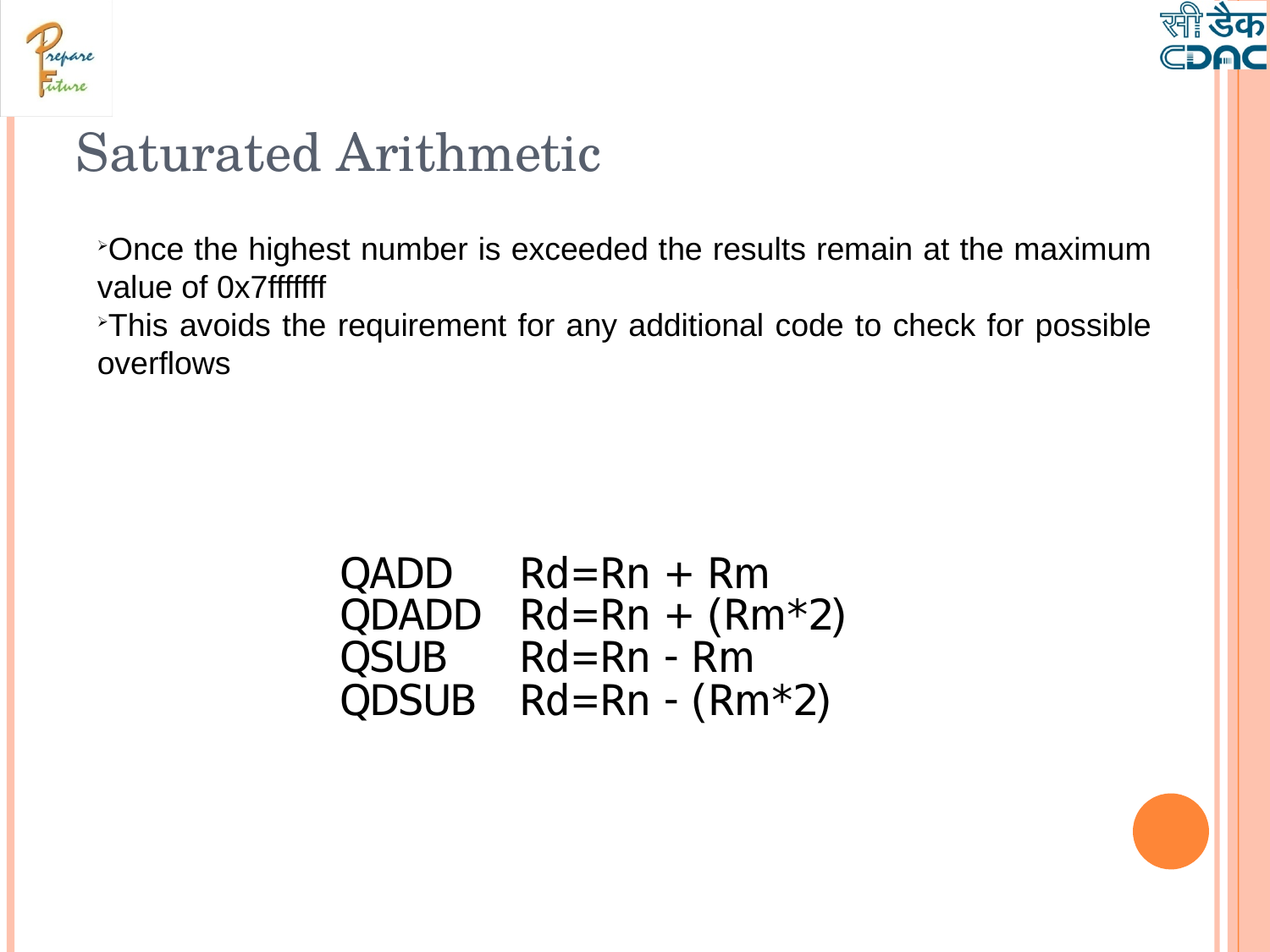

Saturated Arithmetic
Once the highest number is exceeded the results remain at the maximum value of 0x7fffffff
This avoids the requirement for any additional code to check for possible overflows
QADD
Rd=Rn + Rm
QDADD
Rd=Rn + (Rm*2)
QSUB
Rd=Rn - Rm
QDSUB
Rd=Rn - (Rm*2)